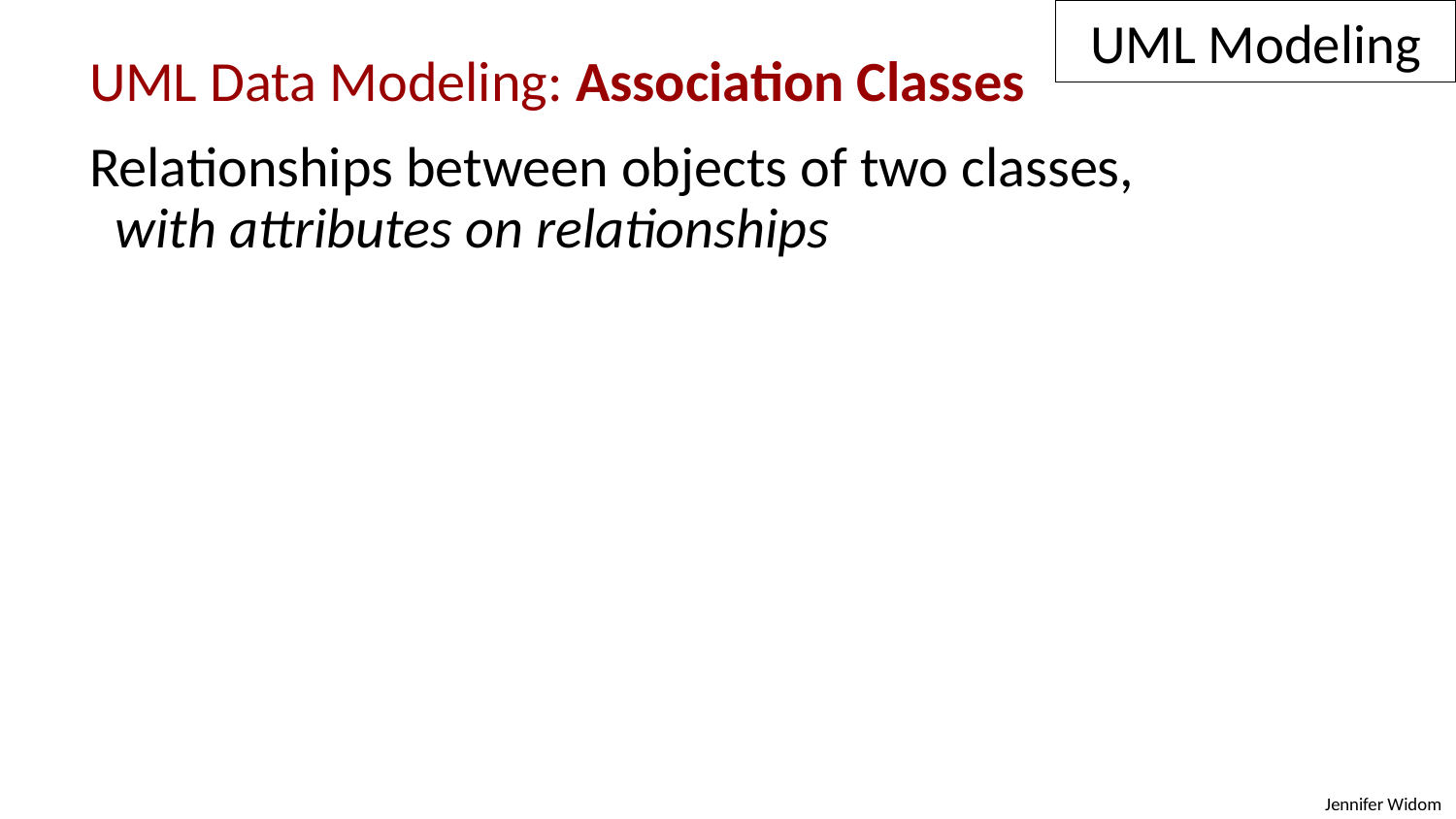

UML Modeling
UML Data Modeling: Association Classes
Relationships between objects of two classes,
  with attributes on relationships